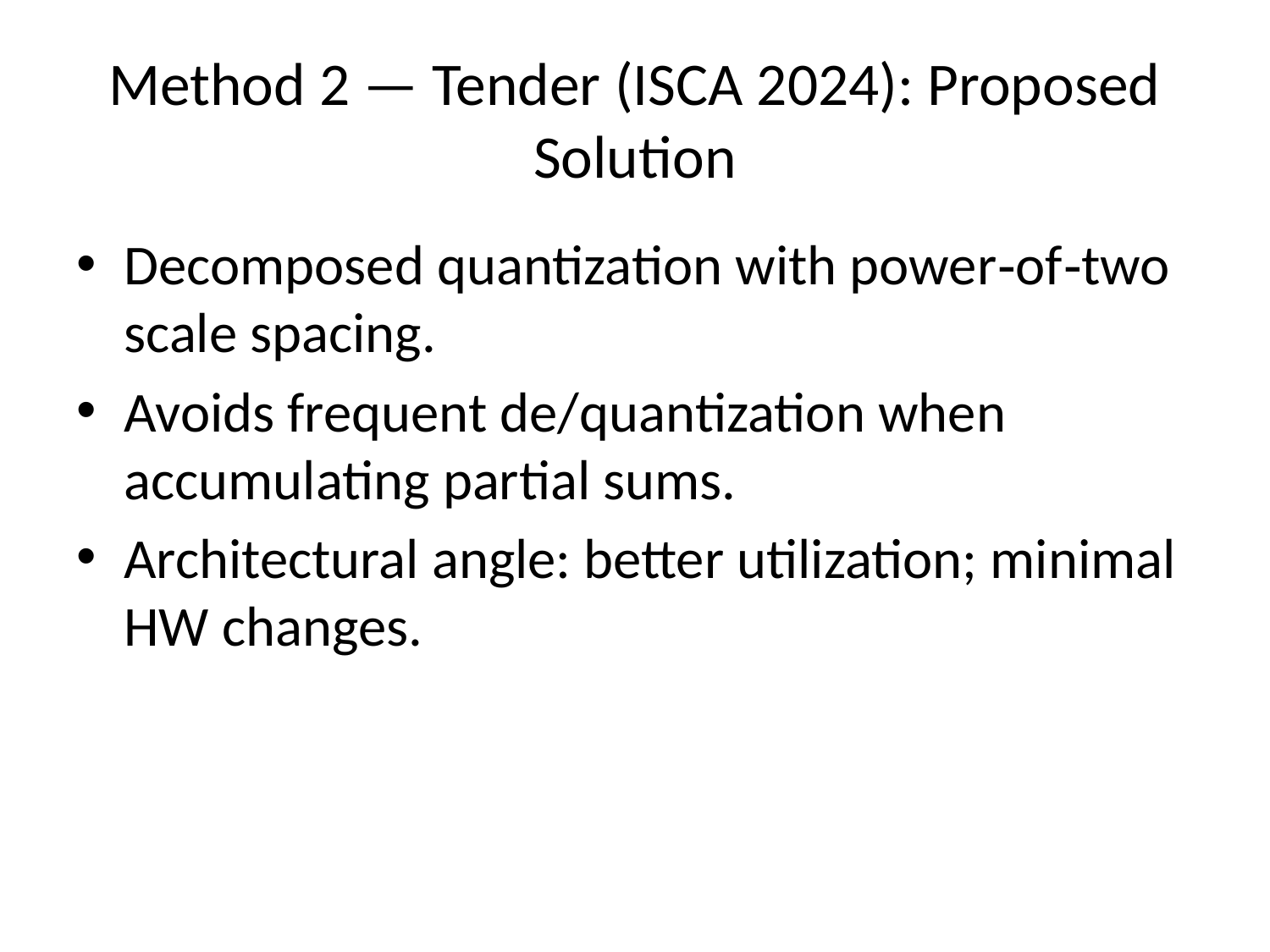

# Method 2 — Tender (ISCA 2024): Proposed Solution
Decomposed quantization with power‑of‑two scale spacing.
Avoids frequent de/quantization when accumulating partial sums.
Architectural angle: better utilization; minimal HW changes.